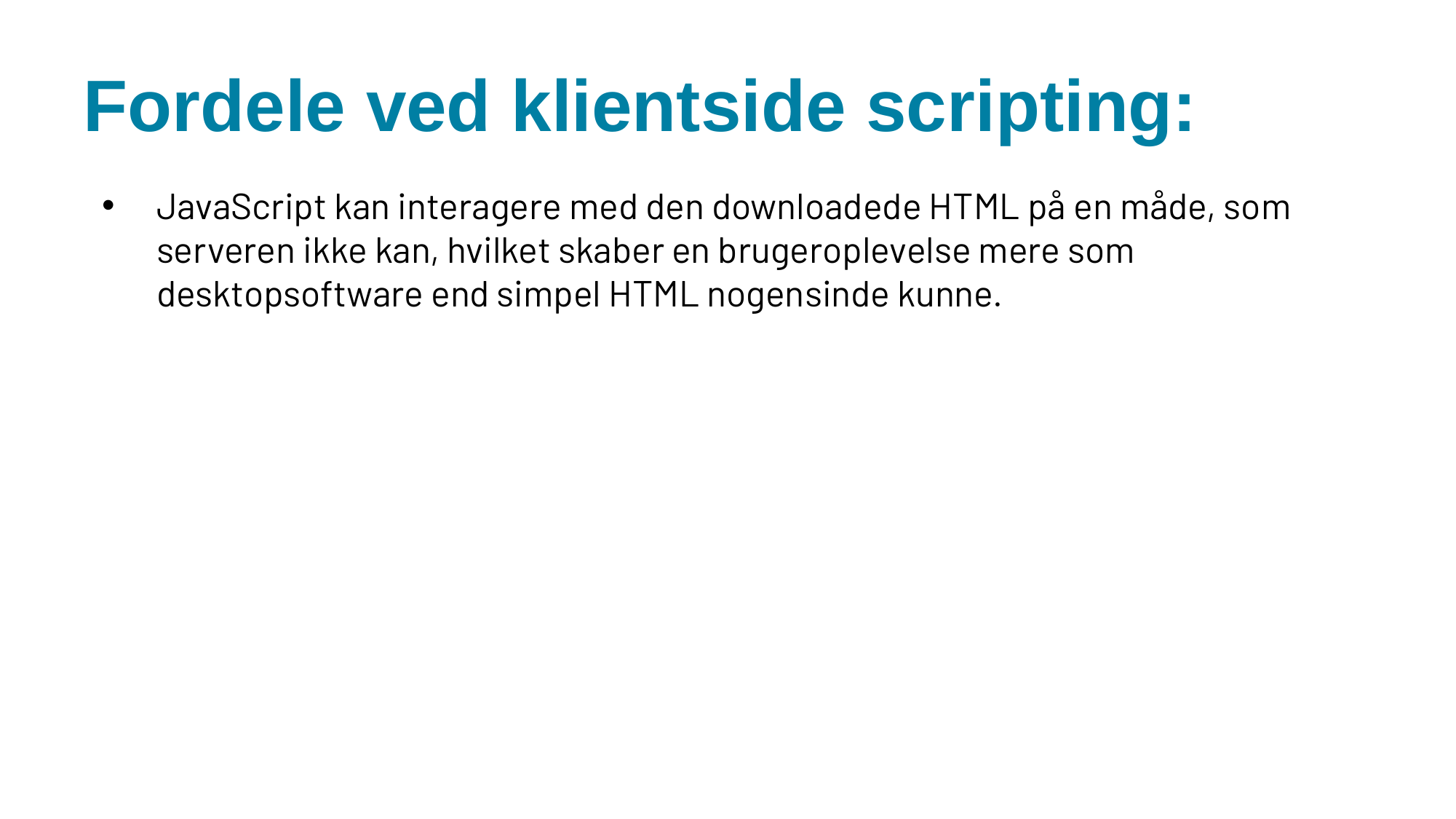

# Fordele ved klientside scripting:
JavaScript kan interagere med den downloadede HTML på en måde, som serveren ikke kan, hvilket skaber en brugeroplevelse mere som desktopsoftware end simpel HTML nogensinde kunne.